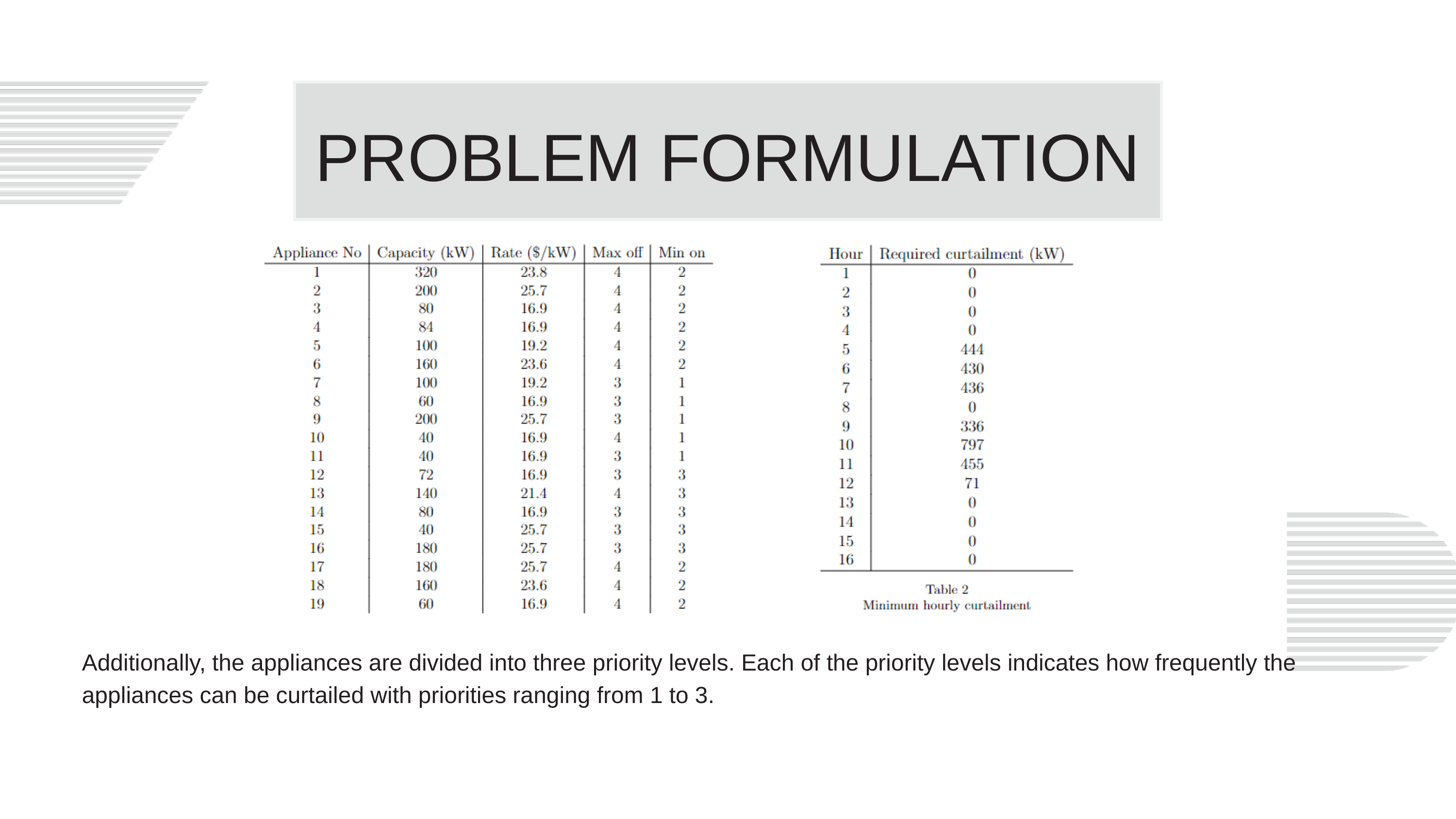

PROBLEM FORMULATION

Additionally, the appliances are divided into three priority levels. Each of the priority levels indicates how frequently the appliances can be curtailed with priorities ranging from 1 to 3.